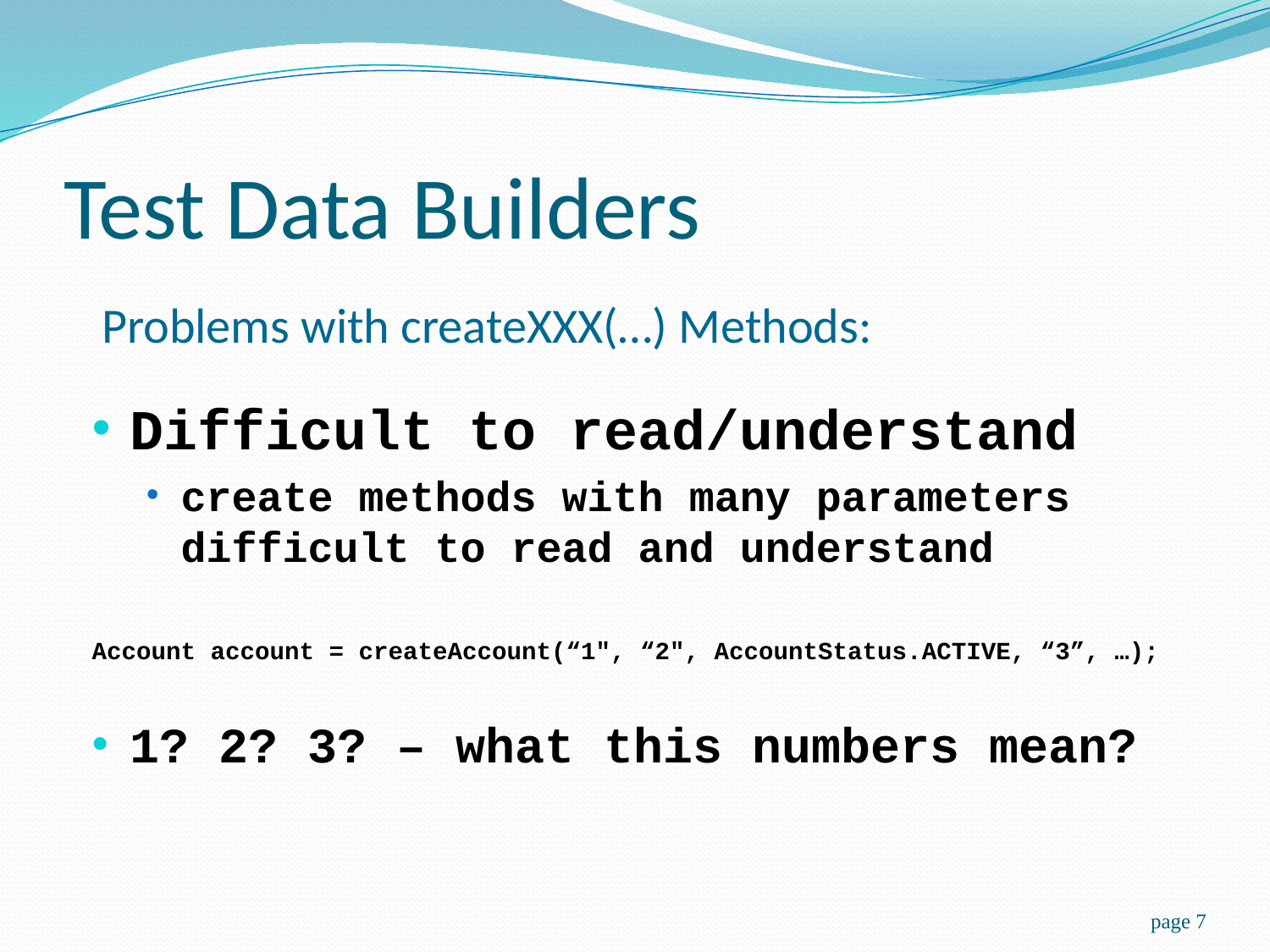

# Test Data Builders
Problems with createXXX(…) Methods:
Difficult to read/understand
create methods with many parameters difficult to read and understand

Account account = createAccount(“1", “2", AccountStatus.ACTIVE, “3”, …);

1? 2? 3? – what this numbers mean?
page 7